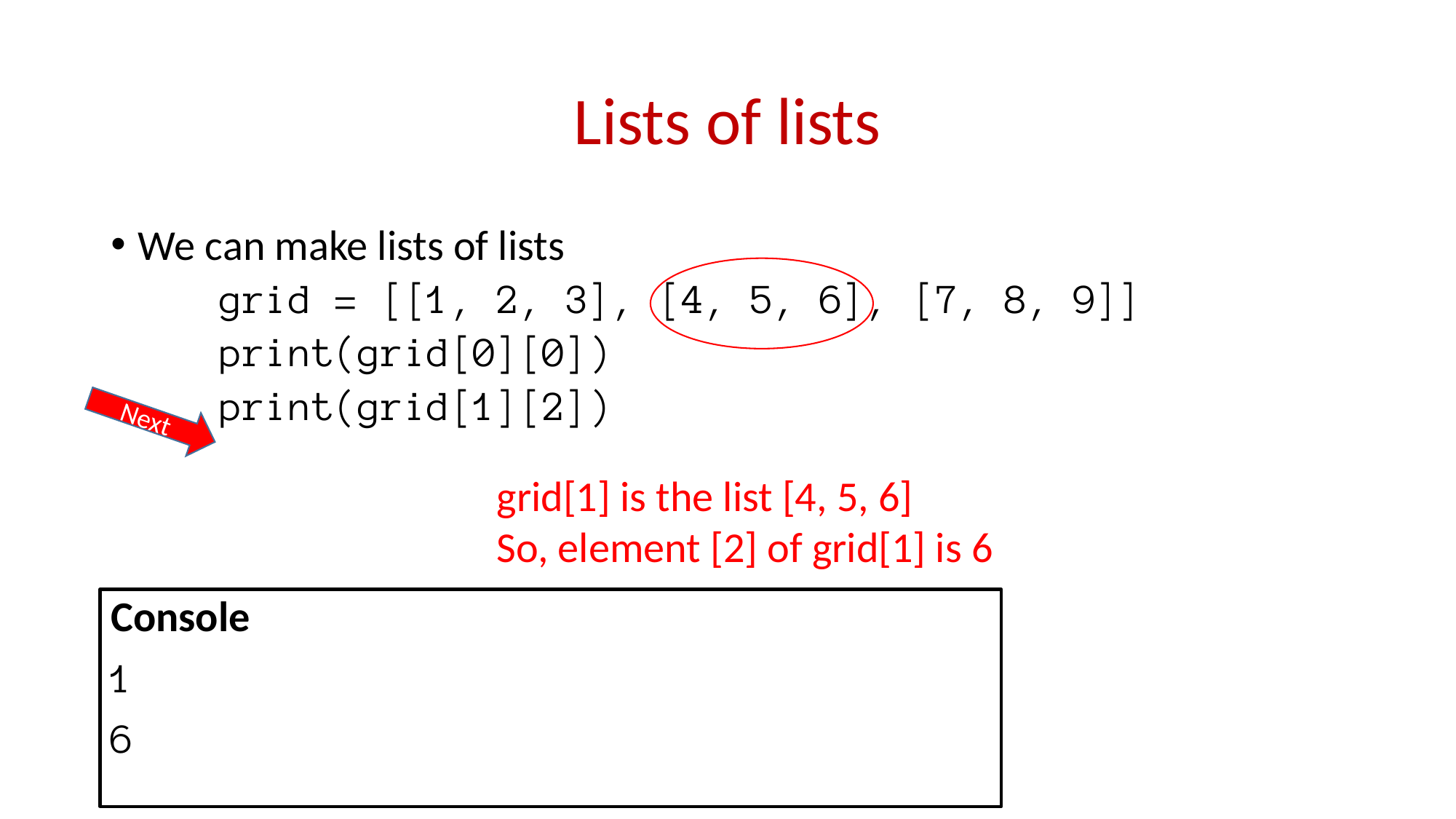

# Lists of lists
We can make lists of lists
grid = [[1, 2, 3], [4, 5, 6], [7, 8, 9]]
print(grid[0][0])
print(grid[1][2])

Next
grid[1] is the list [4, 5, 6]
So, element [2] of grid[1] is 6
Console
1
6